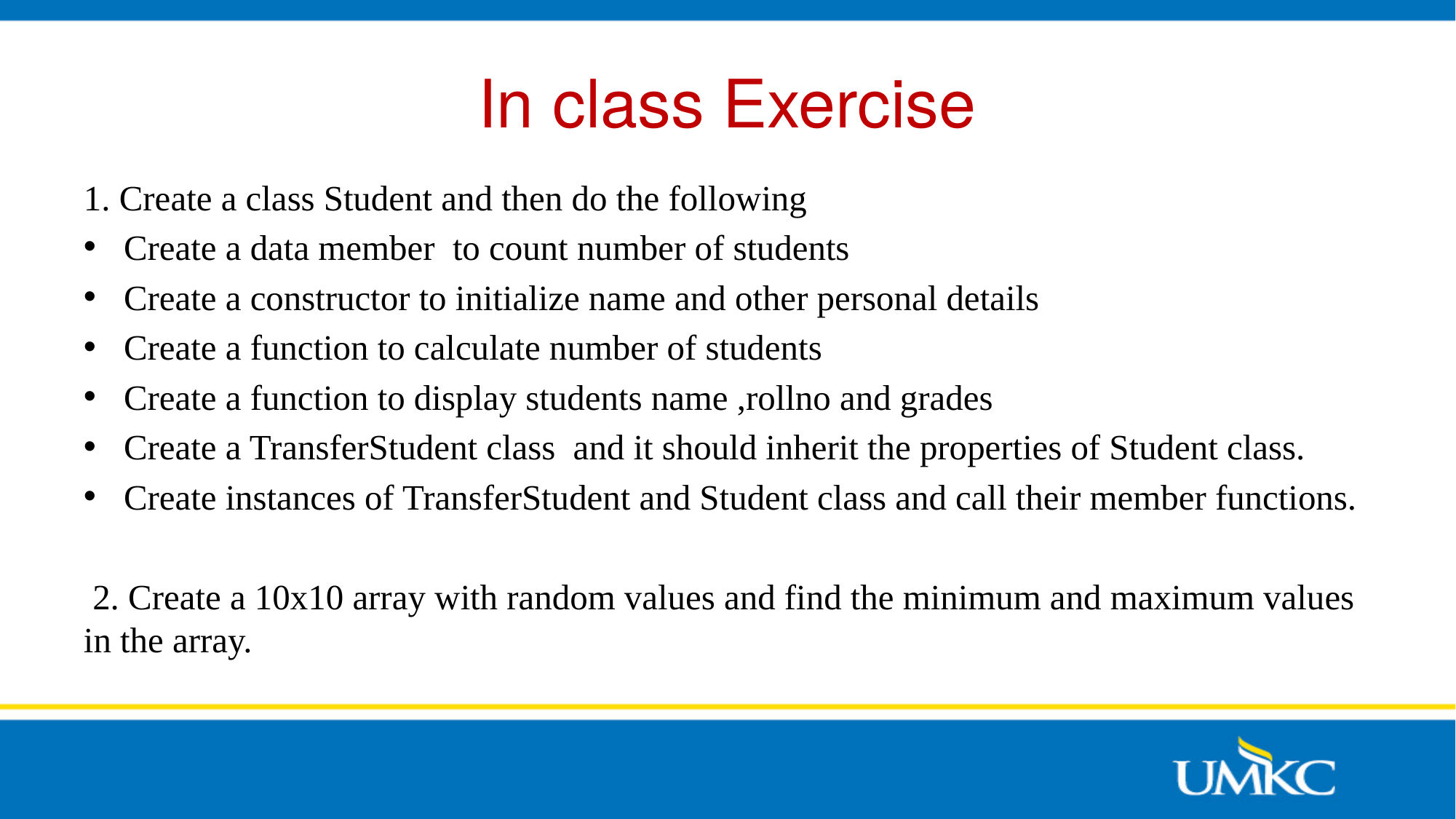

# In class Exercise
1. Create a class Student and then do the following
Create a data member  to count number of students
Create a constructor to initialize name and other personal details
Create a function to calculate number of students
Create a function to display students name ,rollno and grades
Create a TransferStudent class  and it should inherit the properties of Student class.
Create instances of TransferStudent and Student class and call their member functions.

 2. Create a 10x10 array with random values and find the minimum and maximum values in the array.